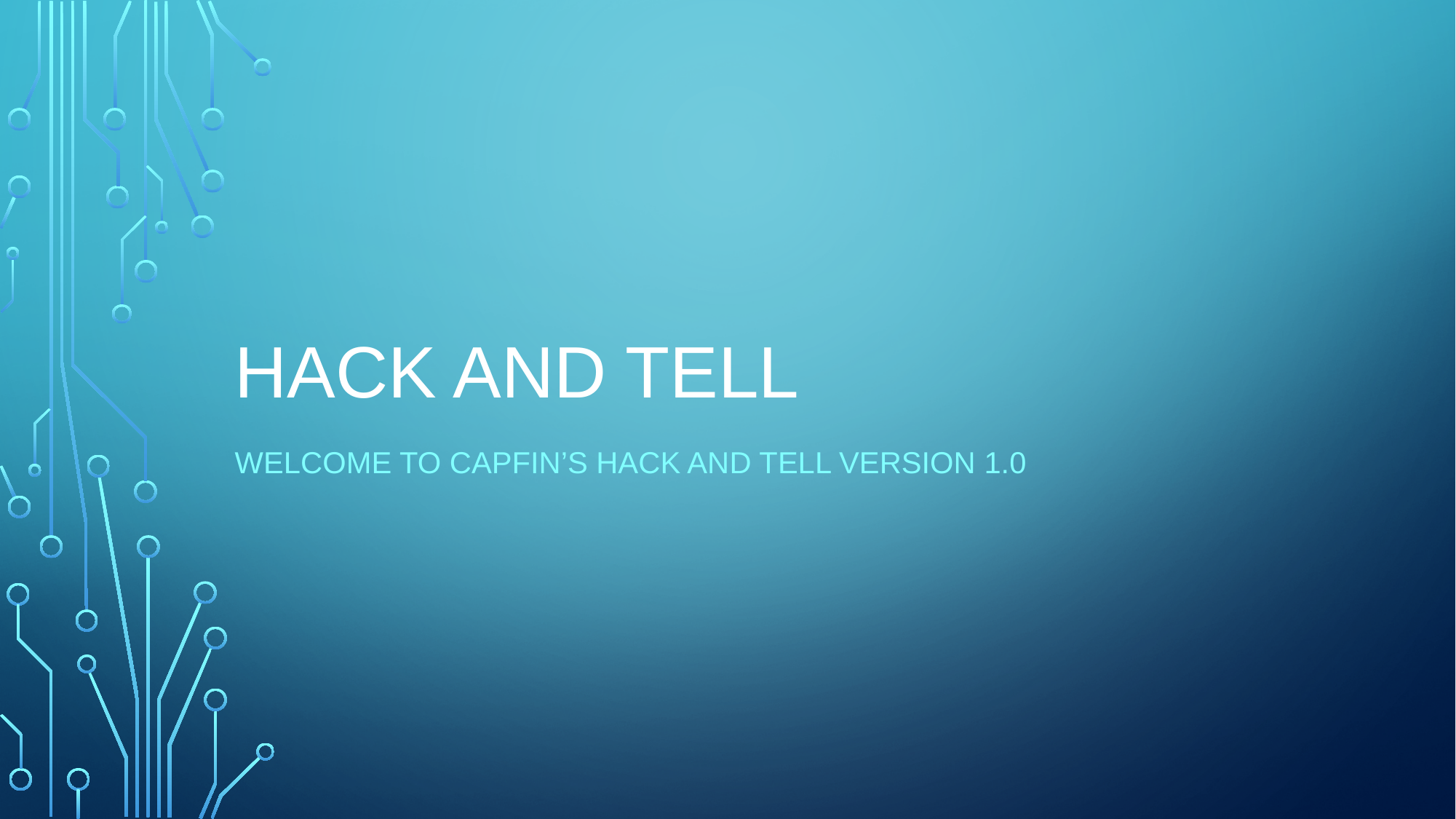

# Hack and tell
Welcome to capfin’s hack and tell version 1.0